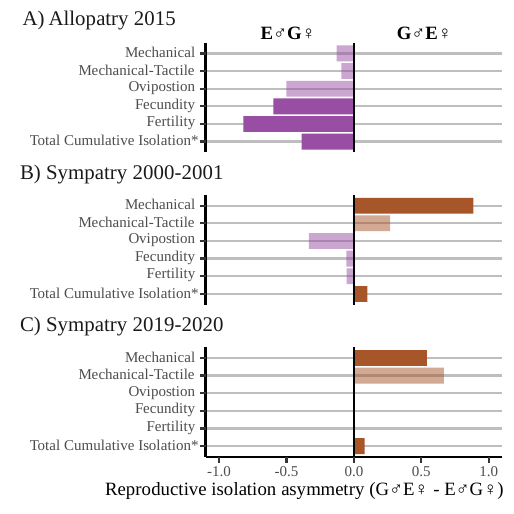

A) Allopatry 2015

Mechanical

Mechanical-Tactile

Ovipostion

Fecundity

Fertility

Total Cumulative Isolation*

B) Sympatry 2000-2001

Mechanical

Mechanical-Tactile

Ovipostion

Fecundity

Fertility

Total Cumulative Isolation*

C) Sympatry 2019-2020

Mechanical

Mechanical-Tactile

Ovipostion

Fecundity

Fertility

Total Cumulative Isolation*

-1.0
-0.5
0.0
0.5
1.0
Reproductive isolation asymmetry (G♂E♀ - E♂G♀)
E♂G♀
G♂E♀